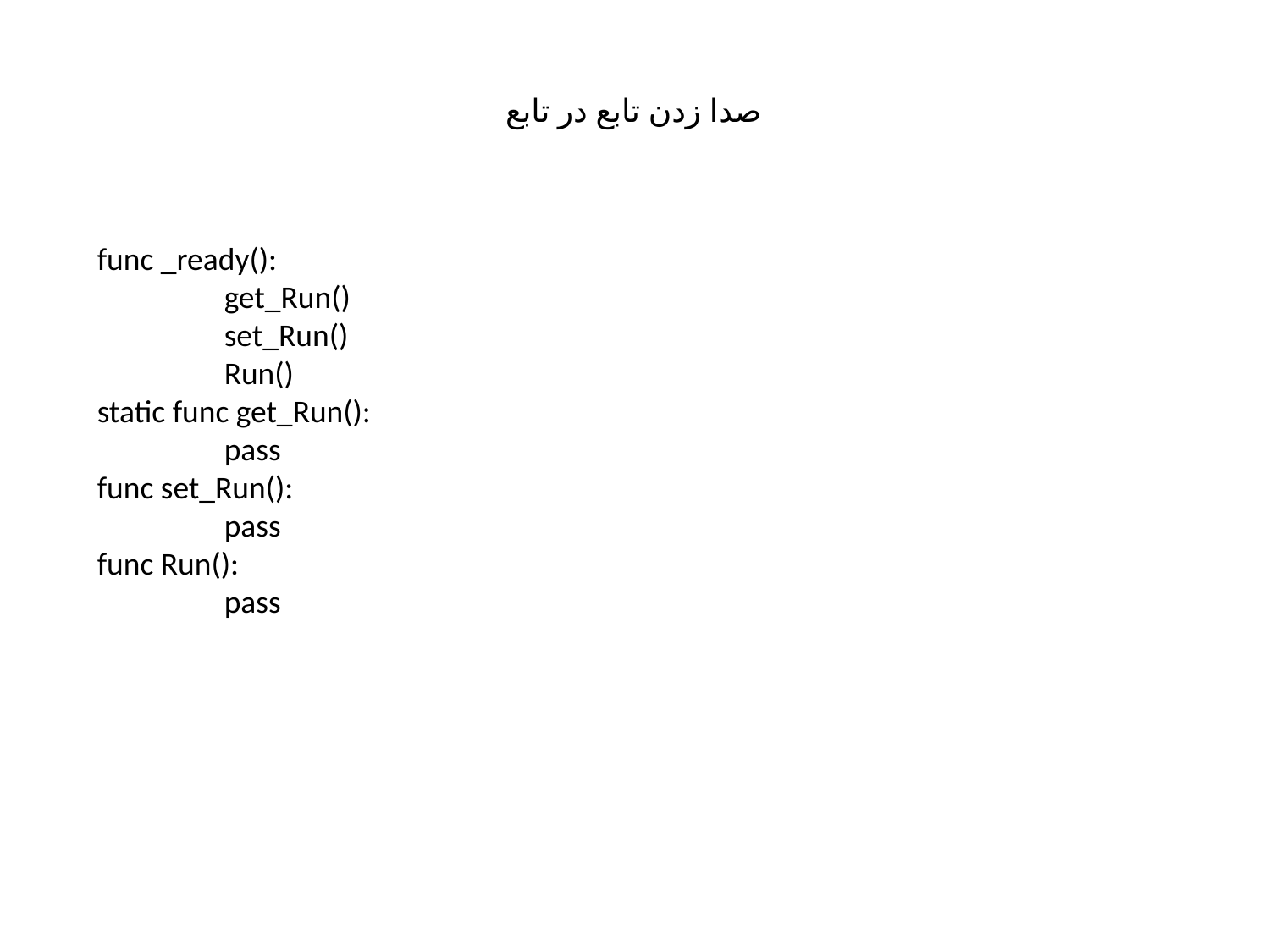

صدا زدن تابع در تابع
func _ready():
	get_Run()
	set_Run()
	Run()
static func get_Run():
	pass
func set_Run():
	pass
func Run():
	pass